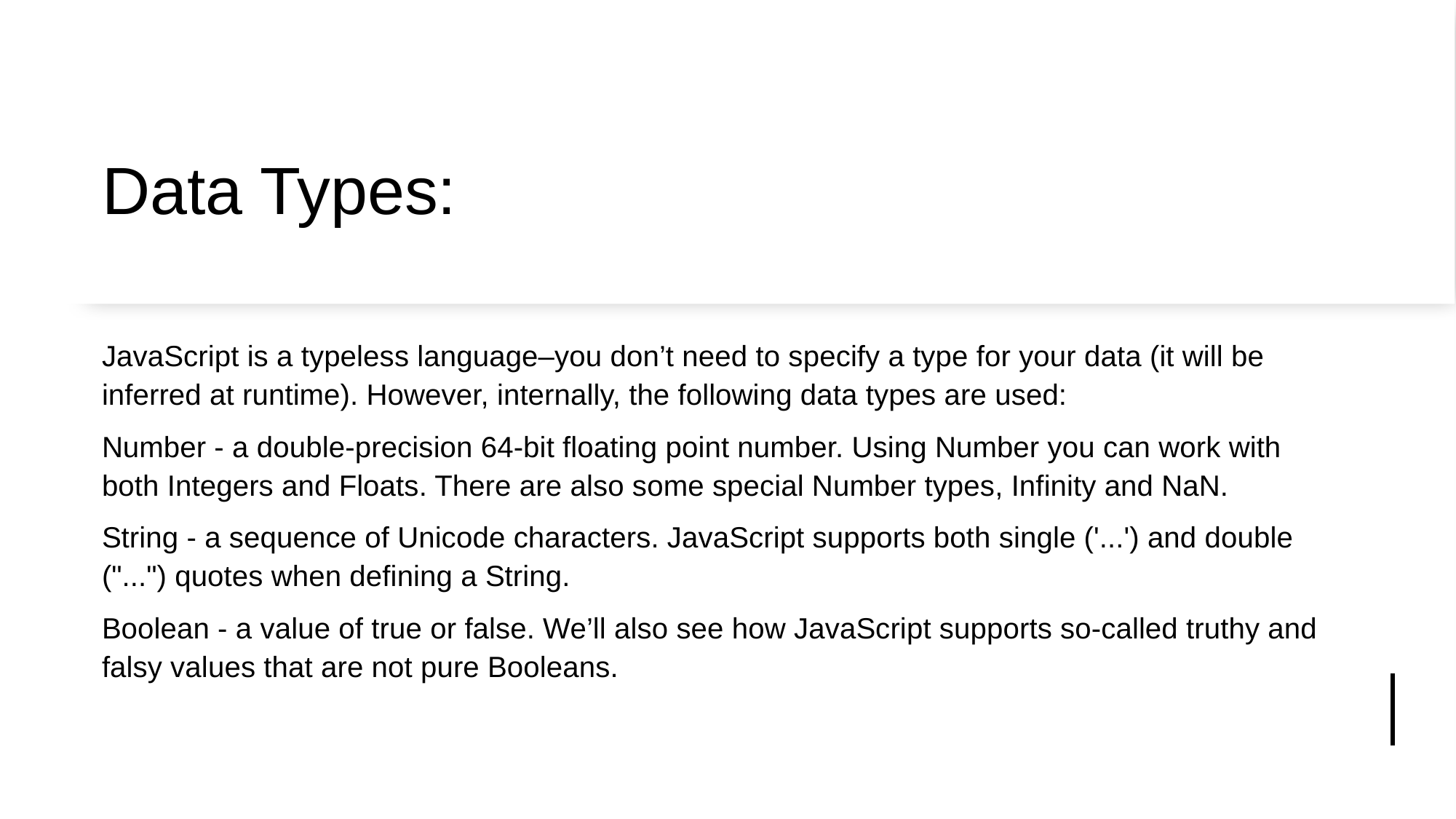

# Data Types:
JavaScript is a typeless language–you don’t need to specify a type for your data (it will be inferred at runtime). However, internally, the following data types are used:
Number - a double-precision 64-bit floating point number. Using Number you can work with both Integers and Floats. There are also some special Number types, Infinity and NaN.
String - a sequence of Unicode characters. JavaScript supports both single ('...') and double ("...") quotes when defining a String.
Boolean - a value of true or false. We’ll also see how JavaScript supports so-called truthy and falsy values that are not pure Booleans.